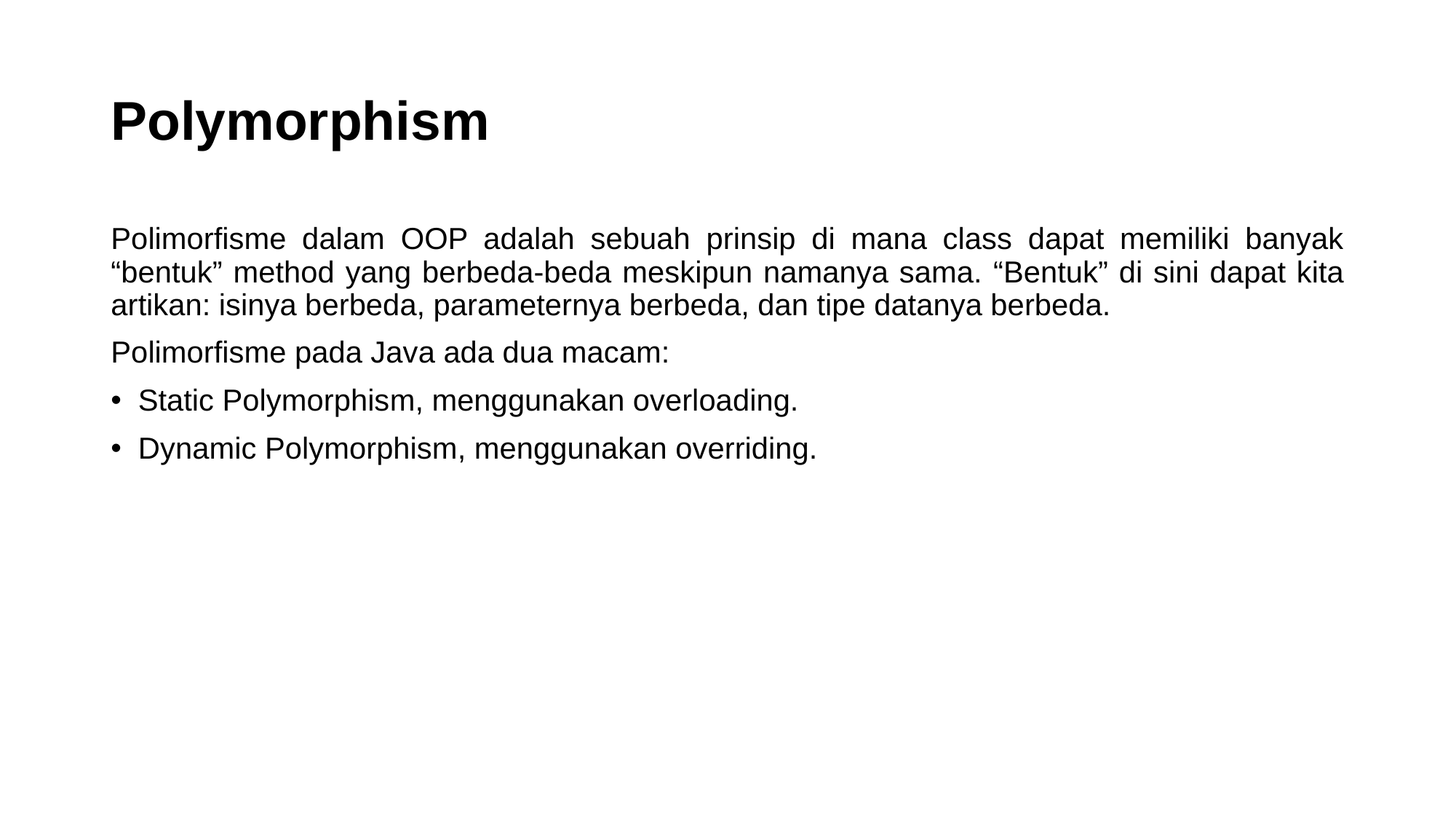

# Polymorphism
Polimorfisme dalam OOP adalah sebuah prinsip di mana class dapat memiliki banyak “bentuk” method yang berbeda-beda meskipun namanya sama. “Bentuk” di sini dapat kita artikan: isinya berbeda, parameternya berbeda, dan tipe datanya berbeda.
Polimorfisme pada Java ada dua macam:
Static Polymorphism, menggunakan overloading.
Dynamic Polymorphism, menggunakan overriding.